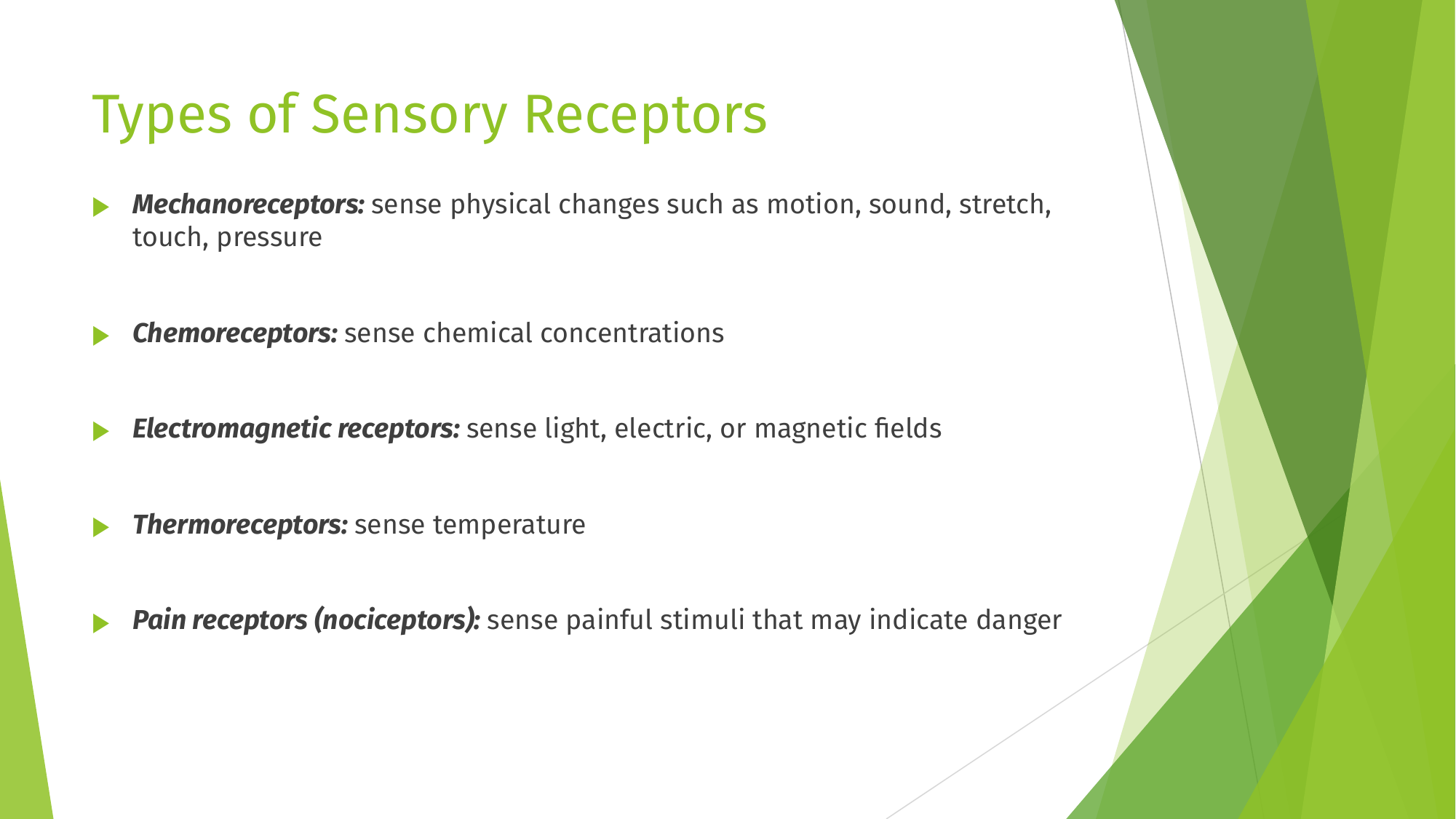

# Types of Sensory Receptors
Mechanoreceptors: sense physical changes such as motion, sound, stretch, touch, pressure

Chemoreceptors: sense chemical concentrations

Electromagnetic receptors: sense light, electric, or magnetic fields

Thermoreceptors: sense temperature

Pain receptors (nociceptors): sense painful stimuli that may indicate danger